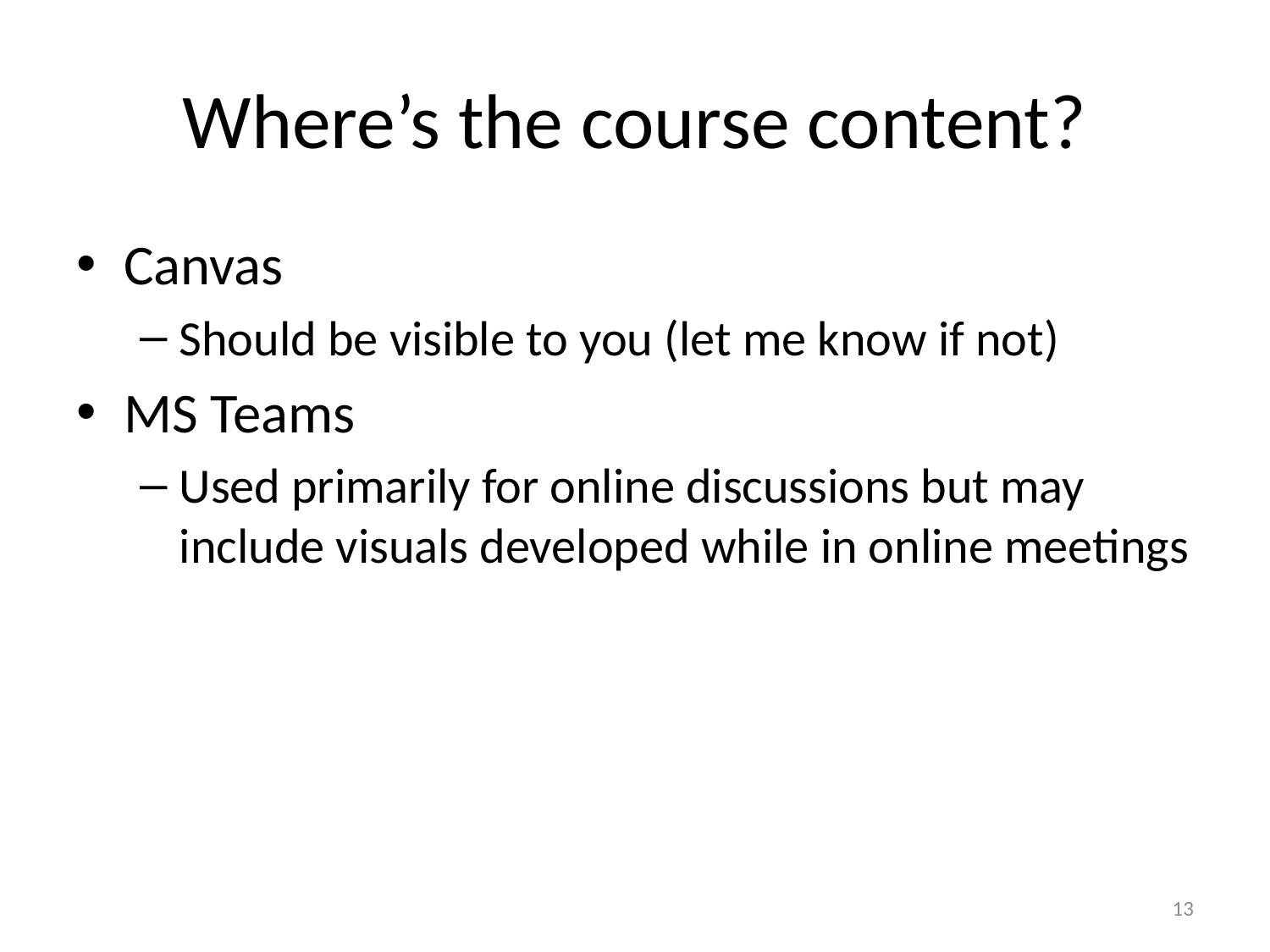

# Where’s the course content?
Canvas
Should be visible to you (let me know if not)
MS Teams
Used primarily for online discussions but may include visuals developed while in online meetings
13